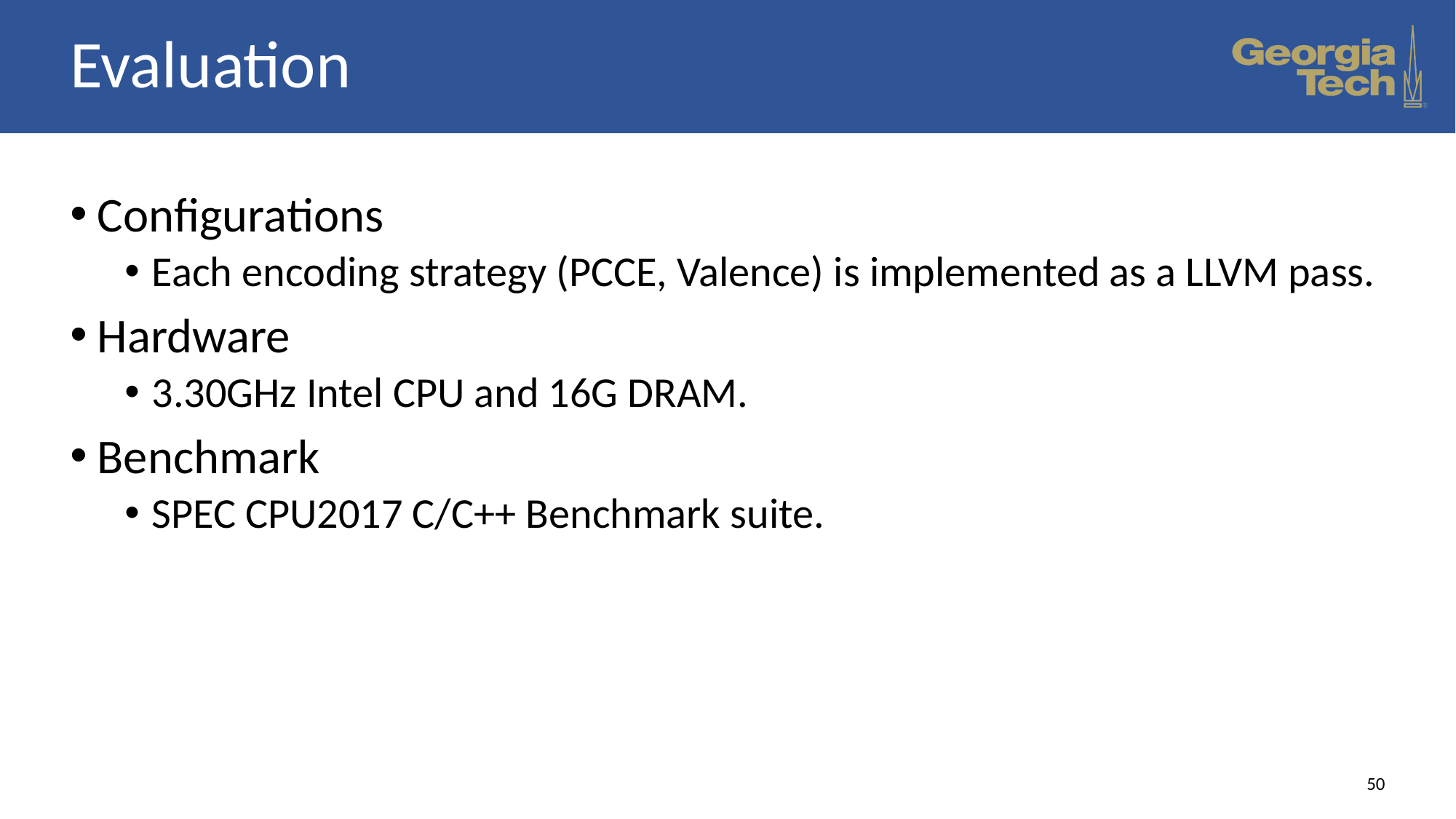

# Evaluation
Configurations
Each encoding strategy (PCCE, Valence) is implemented as a LLVM pass.
Hardware
3.30GHz Intel CPU and 16G DRAM.
Benchmark
SPEC CPU2017 C/C++ Benchmark suite.
50